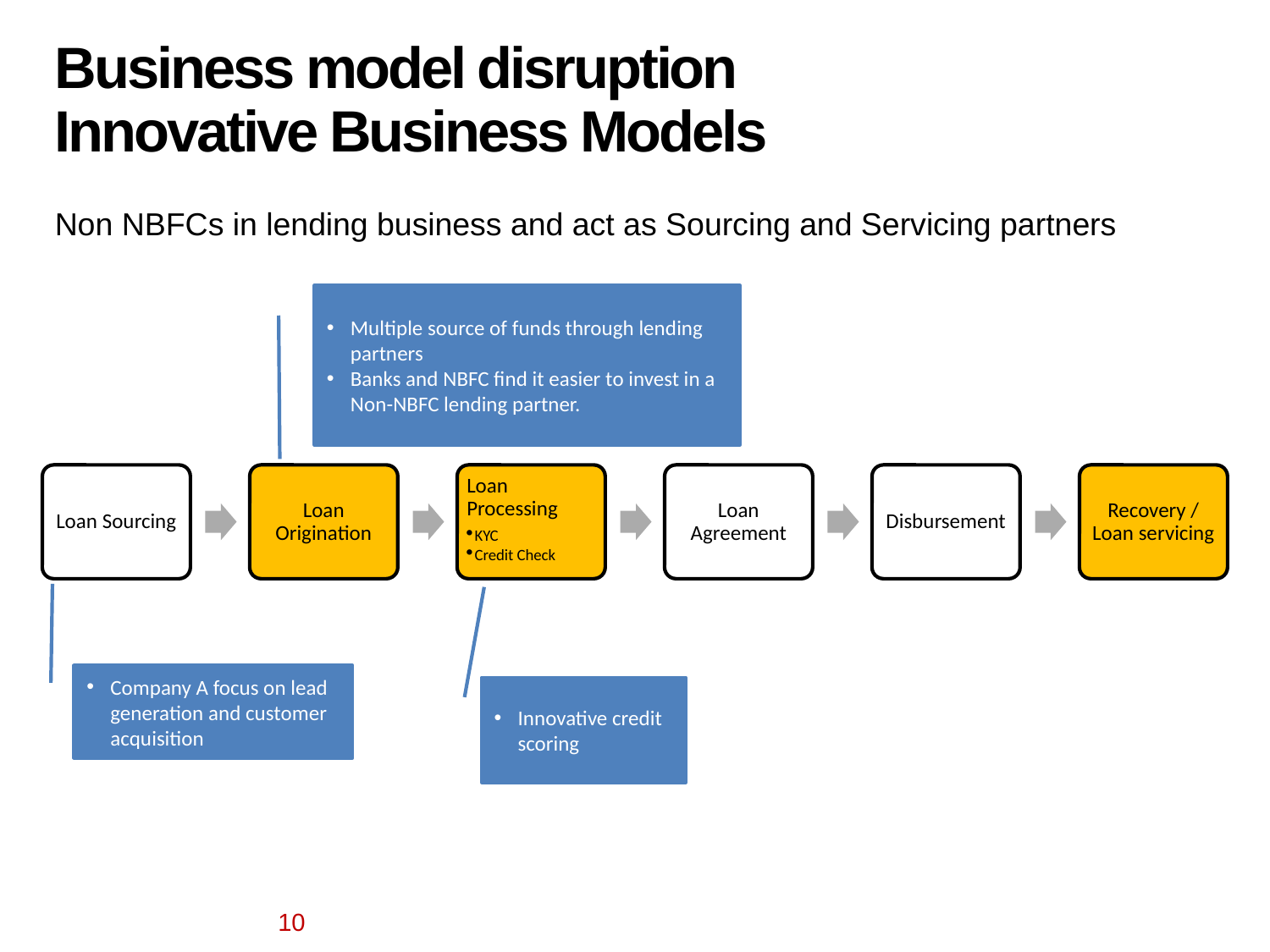

Business model disruption
Innovative Business Models
Non NBFCs in lending business and act as Sourcing and Servicing partners
Multiple source of funds through lending partners
Banks and NBFC find it easier to invest in a Non-NBFC lending partner.

Loan Sourcing
Loan Origination
Loan Processing
KYC
Credit Check
Loan Agreement
Disbursement
Recovery / Loan servicing

Company A focus on lead generation and customer acquisition
Innovative credit scoring
10